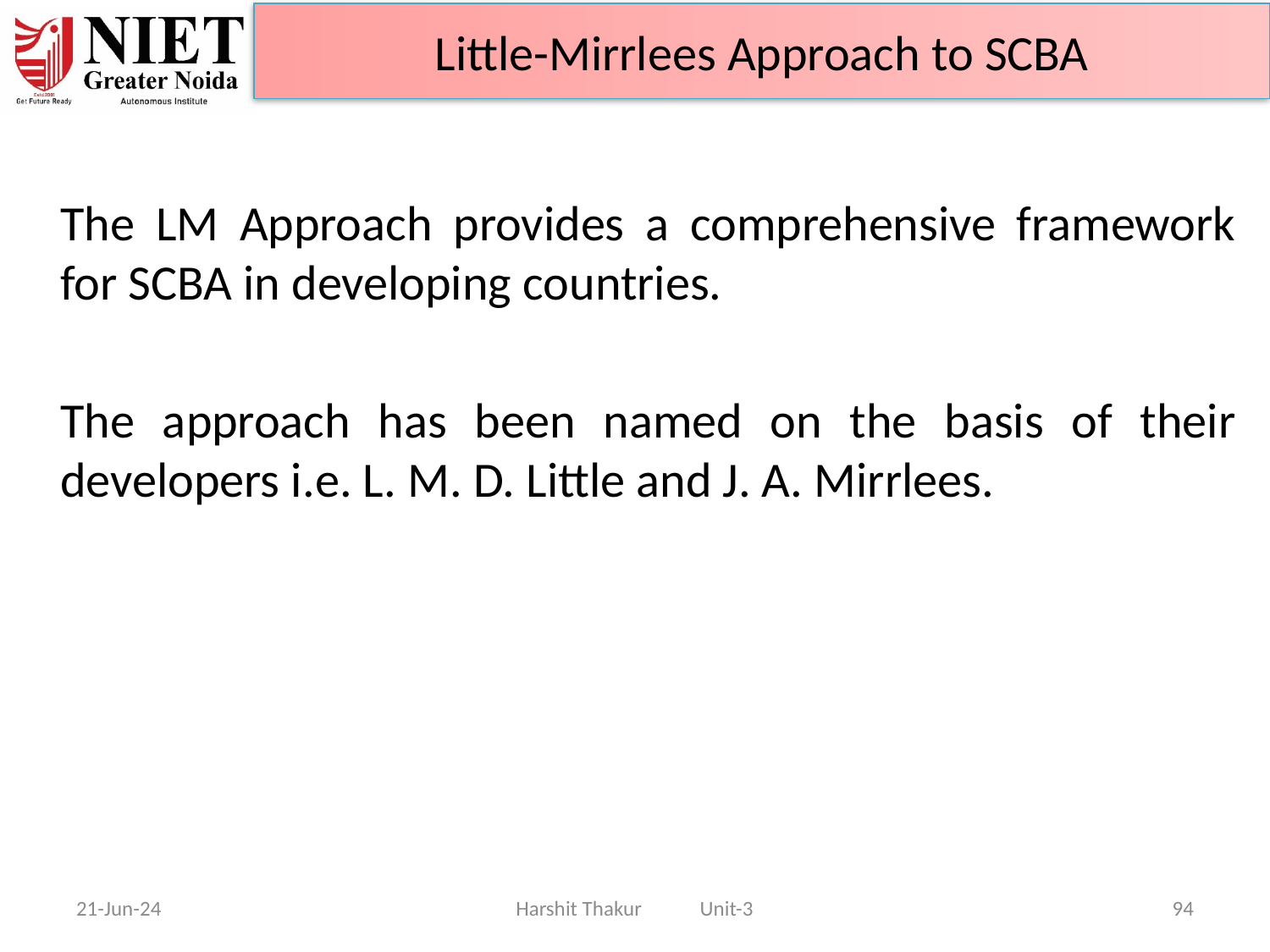

Little-Mirrlees Approach to SCBA

	The LM Approach provides a comprehensive framework for SCBA in developing countries.

	The approach has been named on the basis of their developers i.e. L. M. D. Little and J. A. Mirrlees.
21-Jun-24
Harshit Thakur            Unit-3
94